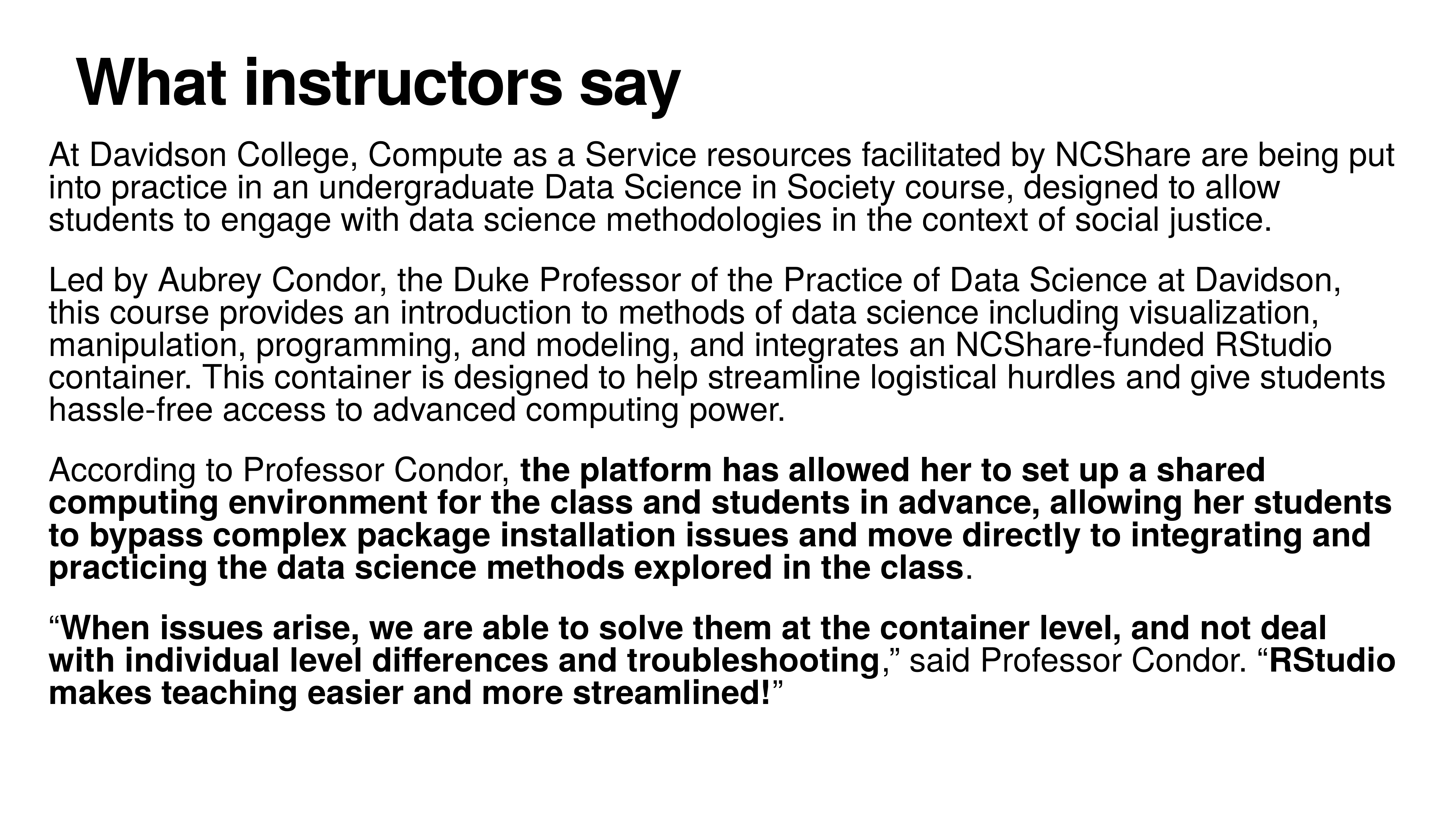

# What instructors say
At Davidson College, Compute as a Service resources facilitated by NCShare are being put into practice in an undergraduate Data Science in Society course, designed to allow students to engage with data science methodologies in the context of social justice.
Led by Aubrey Condor, the Duke Professor of the Practice of Data Science at Davidson, this course provides an introduction to methods of data science including visualization, manipulation, programming, and modeling, and integrates an NCShare-funded RStudio container. This container is designed to help streamline logistical hurdles and give students hassle-free access to advanced computing power.
According to Professor Condor, the platform has allowed her to set up a shared computing environment for the class and students in advance, allowing her students to bypass complex package installation issues and move directly to integrating and practicing the data science methods explored in the class.
“When issues arise, we are able to solve them at the container level, and not deal with individual level differences and troubleshooting,” said Professor Condor. “RStudio makes teaching easier and more streamlined!”